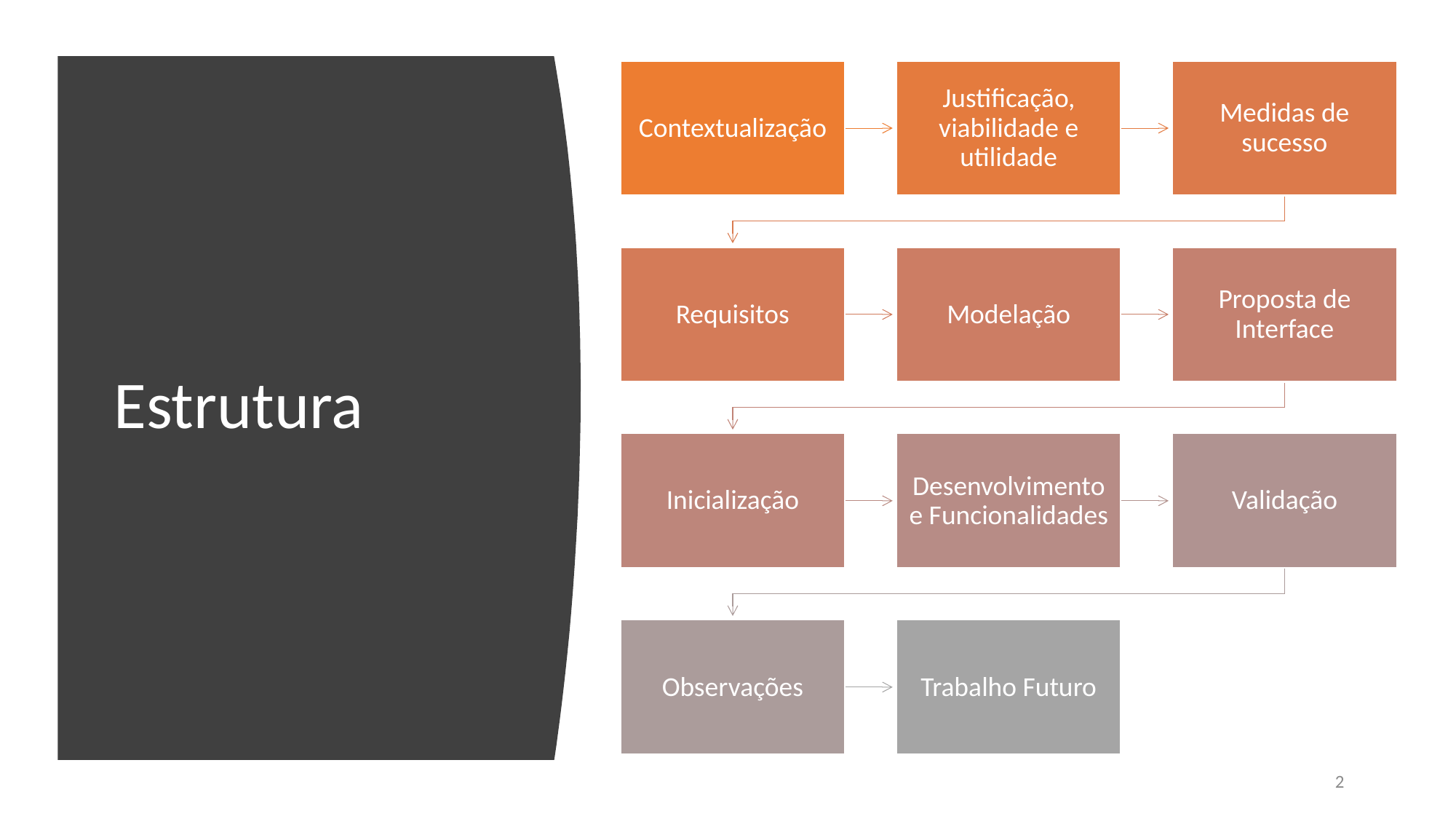

Contextualização

Justificação, viabilidade e utilidade

Medidas de sucesso

Requisitos

Modelação

Proposta de Interface

Inicialização

Desenvolvimento e Funcionalidades

Validação

Observações
Trabalho Futuro

# Estrutura
2